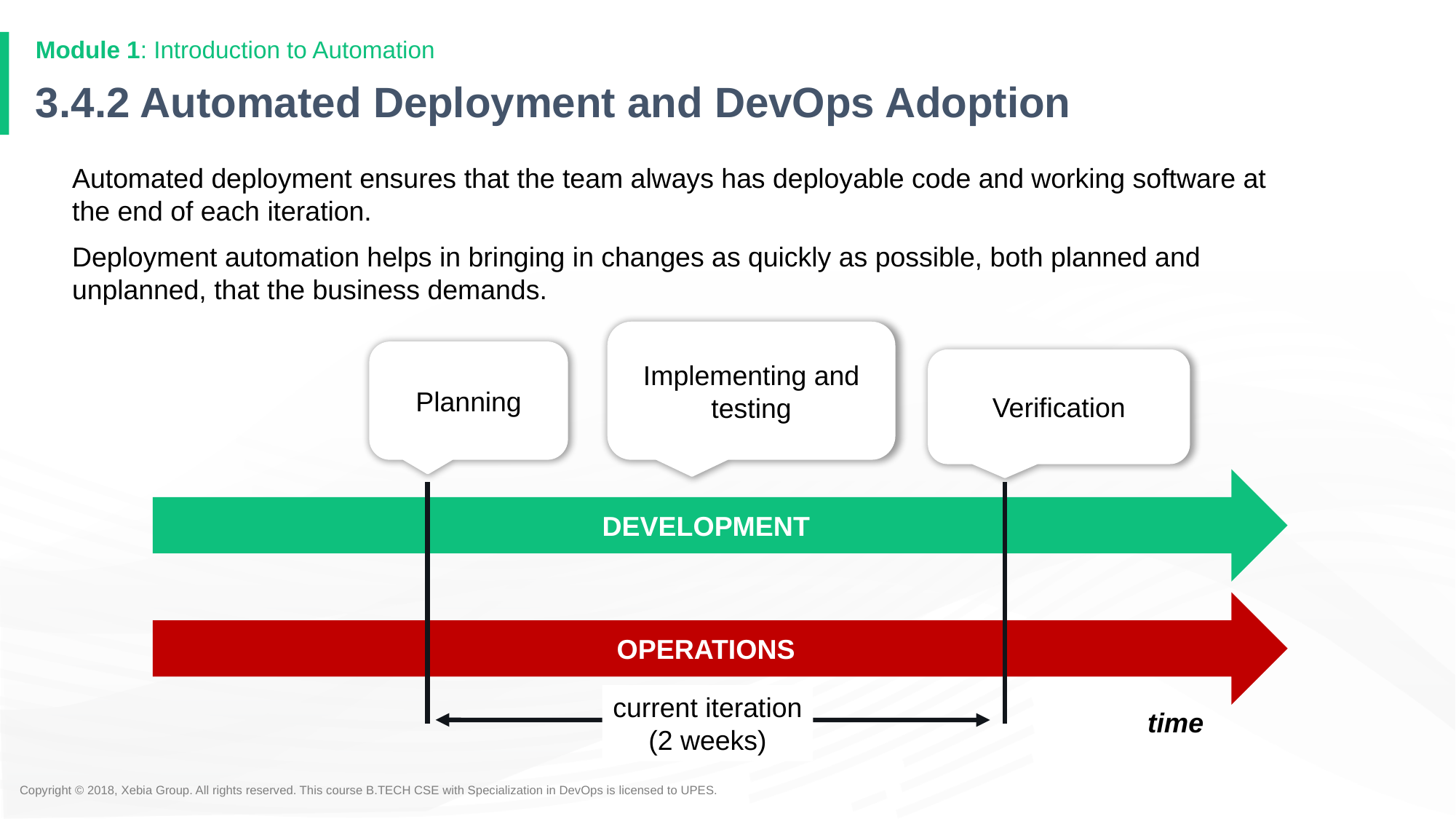

Module 1: Introduction to Automation
3.4.2 Automated Deployment and DevOps Adoption
Automated deployment ensures that the team always has deployable code and working software at the end of each iteration.
Deployment automation helps in bringing in changes as quickly as possible, both planned and unplanned, that the business demands.
Implementing and testing
Planning
Verification
DEVELOPMENT

OPERATIONS
current iteration
(2 weeks)
time